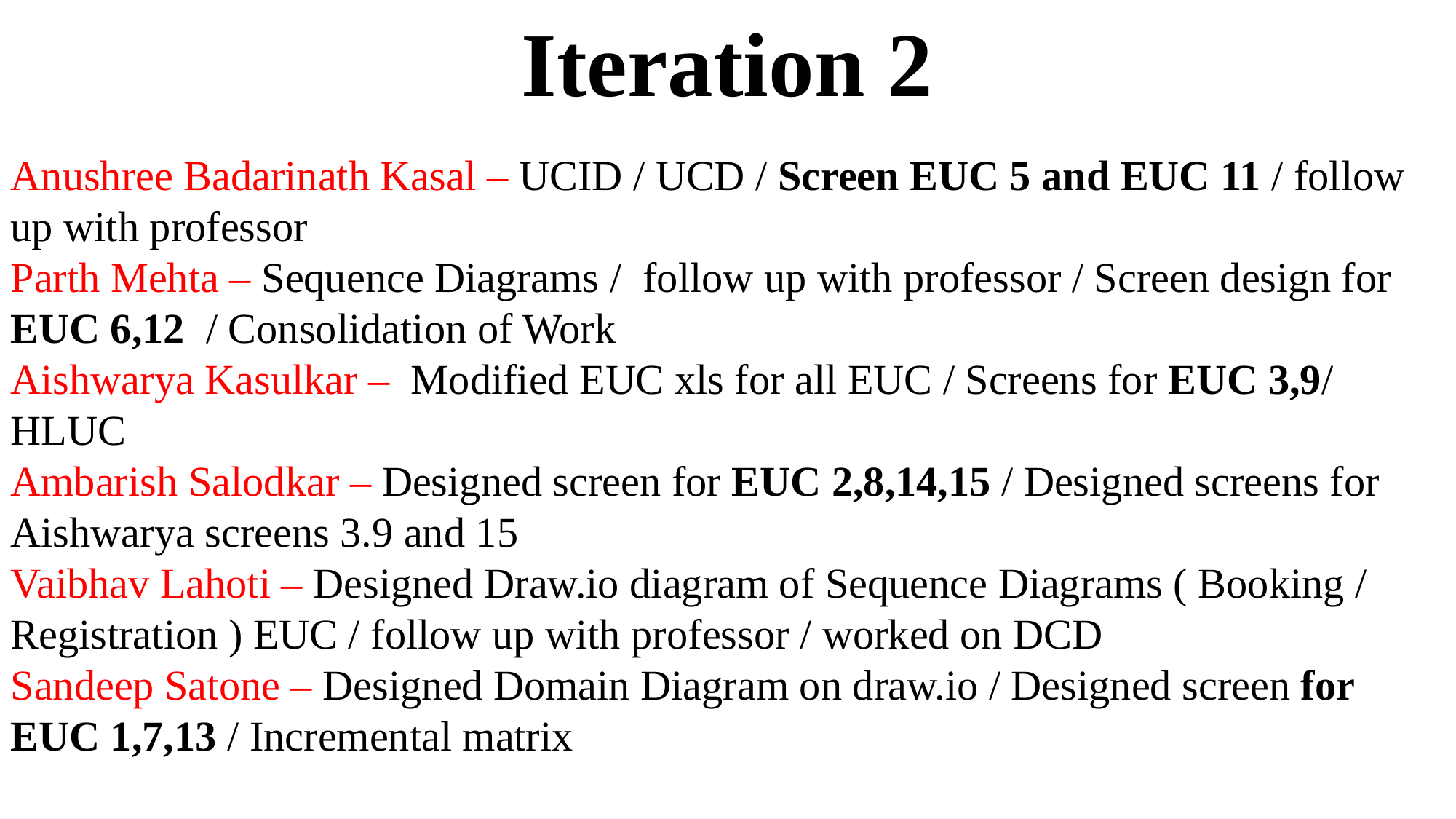

Iteration 2
Anushree Badarinath Kasal – UCID / UCD / Screen EUC 5 and EUC 11 / follow up with professor
Parth Mehta – Sequence Diagrams /  follow up with professor / Screen design for EUC 6,12  / Consolidation of Work
Aishwarya Kasulkar –  Modified EUC xls for all EUC / Screens for EUC 3,9/ HLUC
Ambarish Salodkar – Designed screen for EUC 2,8,14,15 / Designed screens for Aishwarya screens 3.9 and 15
Vaibhav Lahoti – Designed Draw.io diagram of Sequence Diagrams ( Booking / Registration ) EUC / follow up with professor / worked on DCD
Sandeep Satone – Designed Domain Diagram on draw.io / Designed screen for EUC 1,7,13 / Incremental matrix